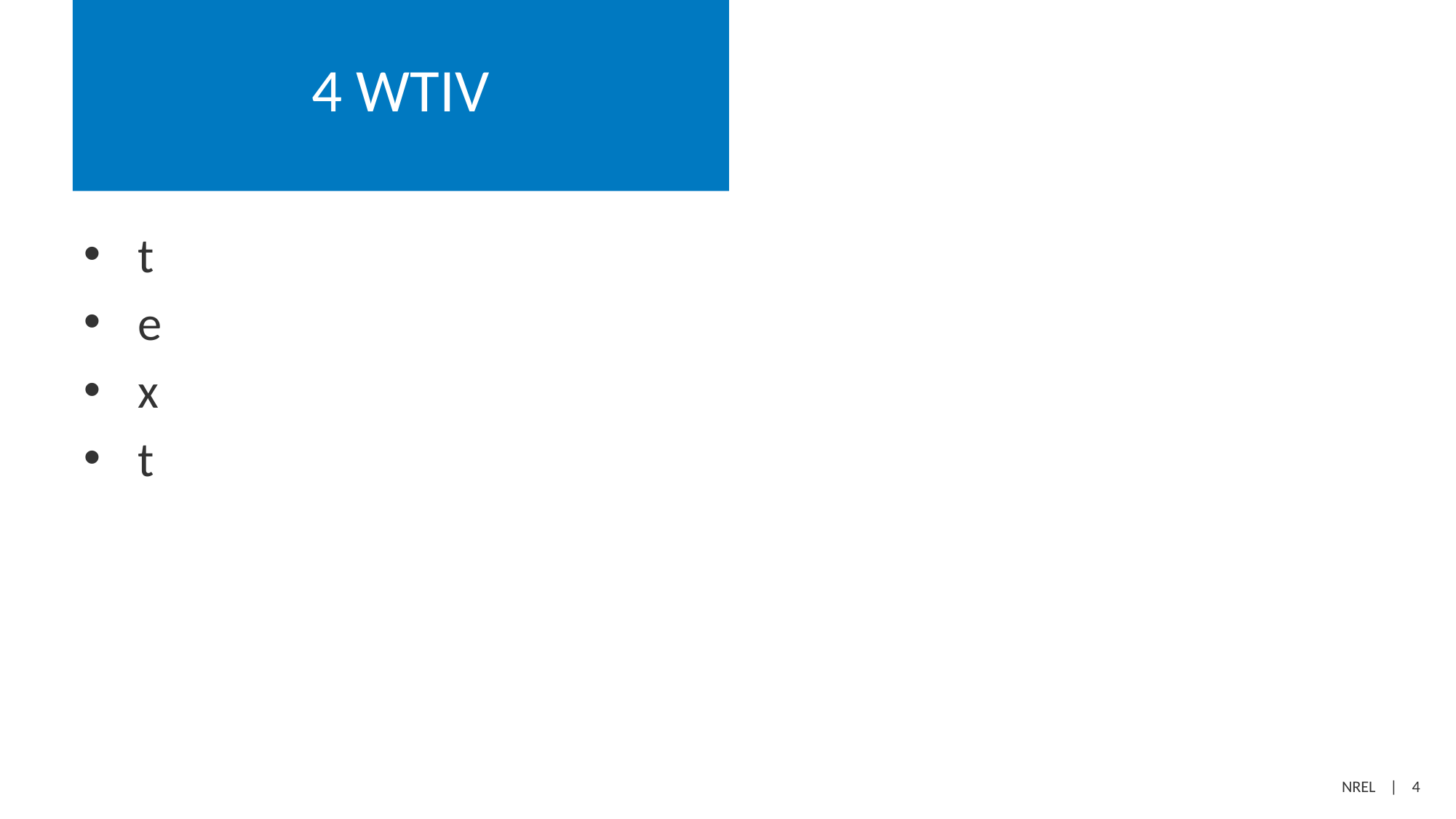

# 4 WTIV
t
e
x
t